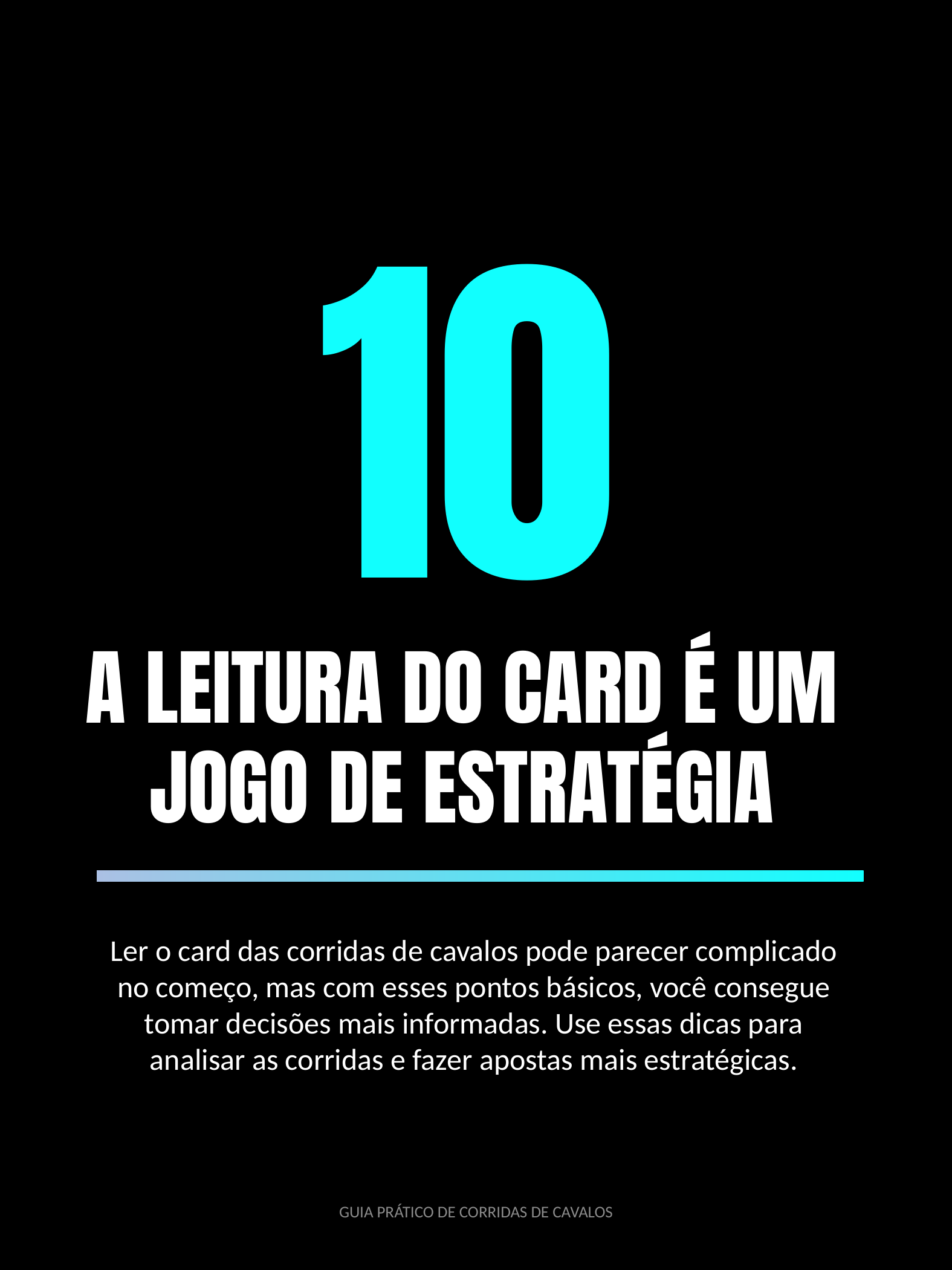

10
A LEITURA DO CARD É UM JOGO DE ESTRATÉGIA

Ler o card das corridas de cavalos pode parecer complicado no começo, mas com esses pontos básicos, você consegue tomar decisões mais informadas. Use essas dicas para analisar as corridas e fazer apostas mais estratégicas.
GUIA PRÁTICO DE CORRIDAS DE CAVALOS
21